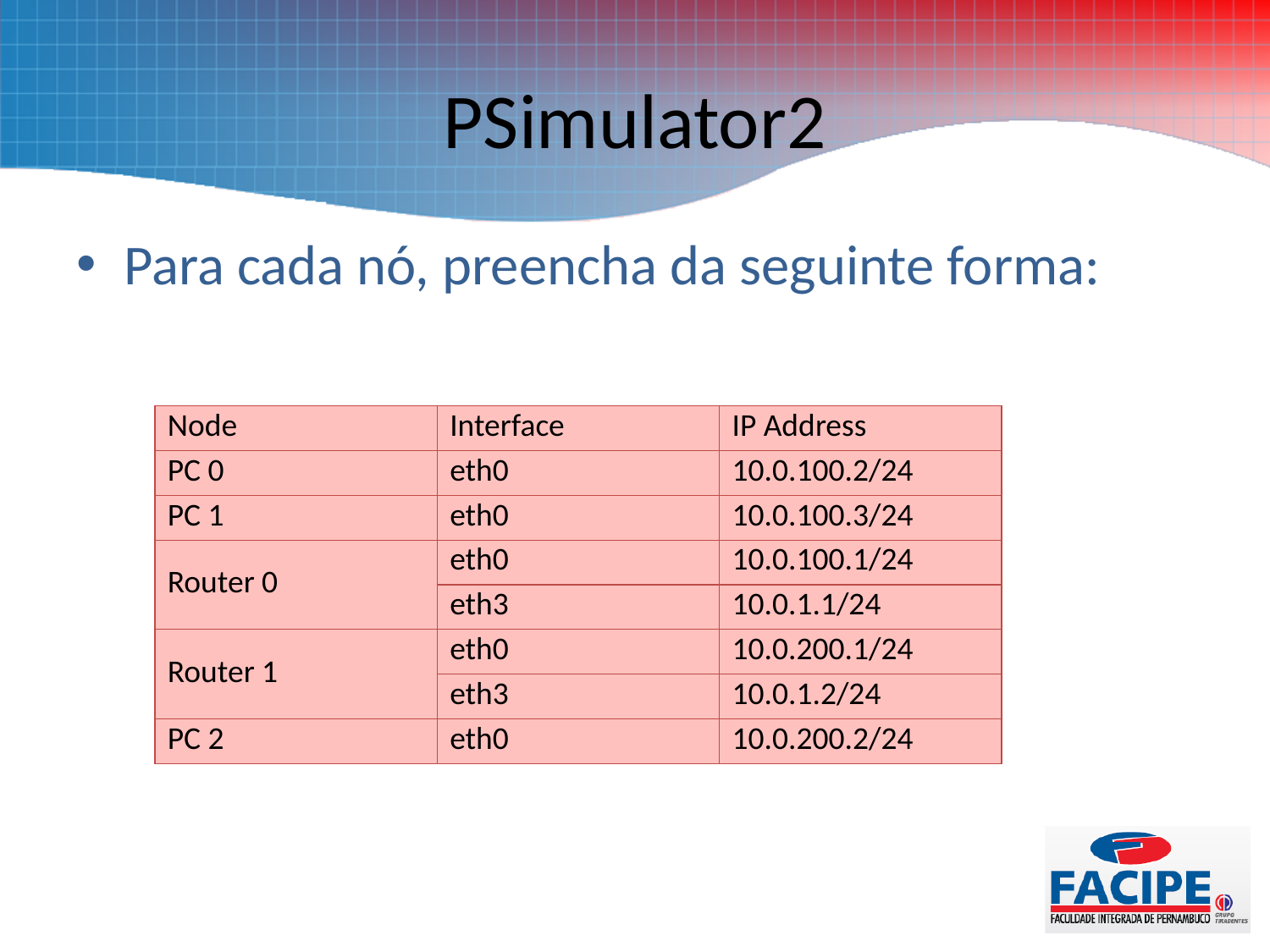

# PSimulator2
Para cada nó, preencha da seguinte forma:
| Node | Interface | IP Address |
| --- | --- | --- |
| PC 0 | eth0 | 10.0.100.2/24 |
| PC 1 | eth0 | 10.0.100.3/24 |
| Router 0 | eth0 | 10.0.100.1/24 |
|  | eth3 | 10.0.1.1/24 |
| Router 1 | eth0 | 10.0.200.1/24 |
|  | eth3 | 10.0.1.2/24 |
| PC 2 | eth0 | 10.0.200.2/24 |